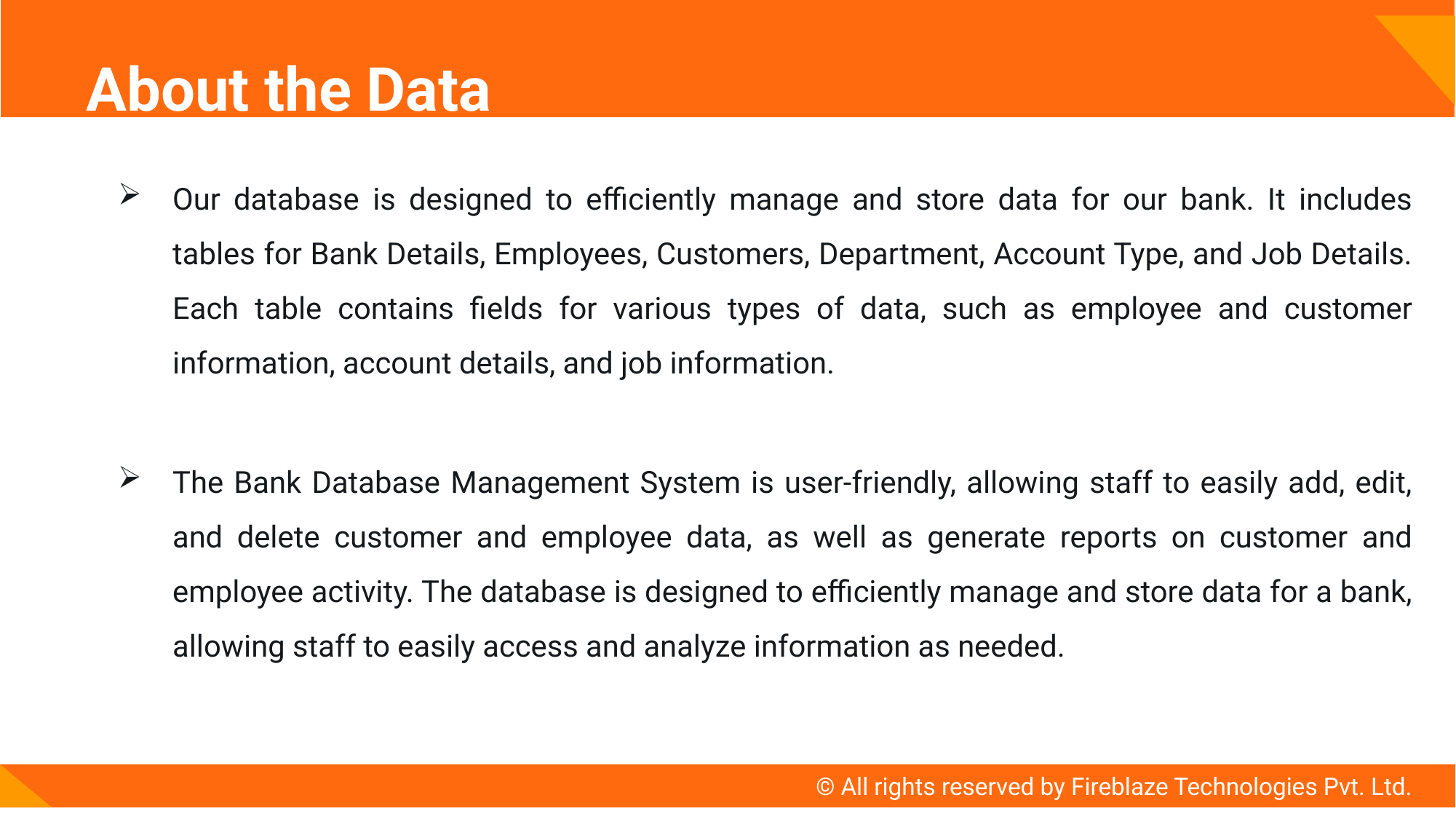

# About the Data

Our database is designed to efficiently manage and store data for our bank. It includes tables for Bank Details, Employees, Customers, Department, Account Type, and Job Details. Each table contains fields for various types of data, such as employee and customer information, account details, and job information.
The Bank Database Management System is user-friendly, allowing staff to easily add, edit, and delete customer and employee data, as well as generate reports on customer and employee activity. The database is designed to efficiently manage and store data for a bank, allowing staff to easily access and analyze information as needed.

© All rights reserved by Fireblaze Technologies Pvt. Ltd.